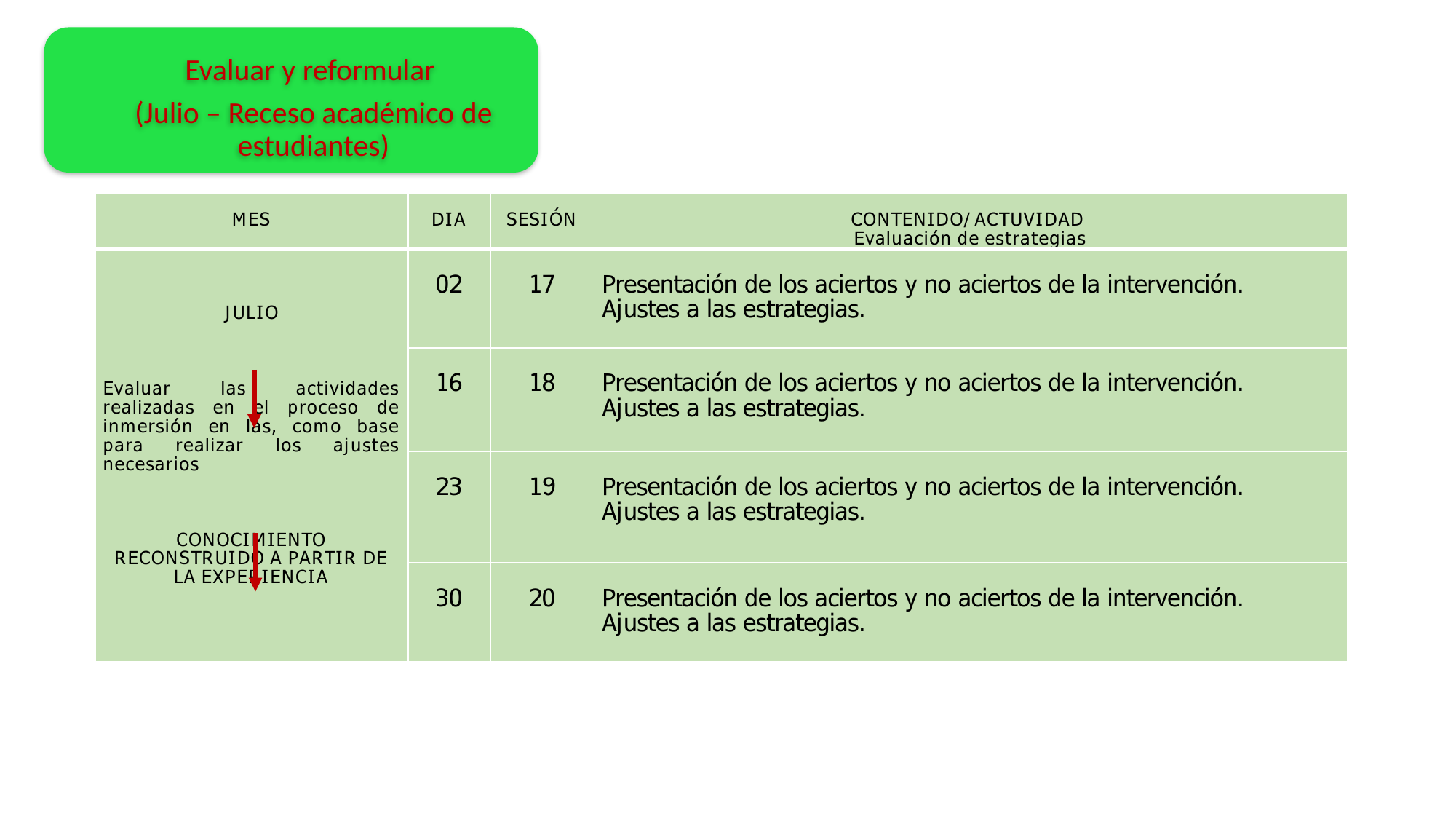

Evaluar y reformular
(Julio – Receso académico de estudiantes)
| MES | DIA | SESIÓN | CONTENIDO/ACTUVIDAD Evaluación de estrategias |
| --- | --- | --- | --- |
| JULIO   Evaluar las actividades realizadas en el proceso de inmersión en las, como base para realizar los ajustes necesarios CONOCIMIENTO RECONSTRUIDO A PARTIR DE LA EXPERIENCIA | 02 | 17 | Presentación de los aciertos y no aciertos de la intervención. Ajustes a las estrategias. |
|  | 16 | 18 | Presentación de los aciertos y no aciertos de la intervención. Ajustes a las estrategias. |
|  | 23 | 19 | Presentación de los aciertos y no aciertos de la intervención. Ajustes a las estrategias. |
|  | 30 | 20 | Presentación de los aciertos y no aciertos de la intervención. Ajustes a las estrategias. |